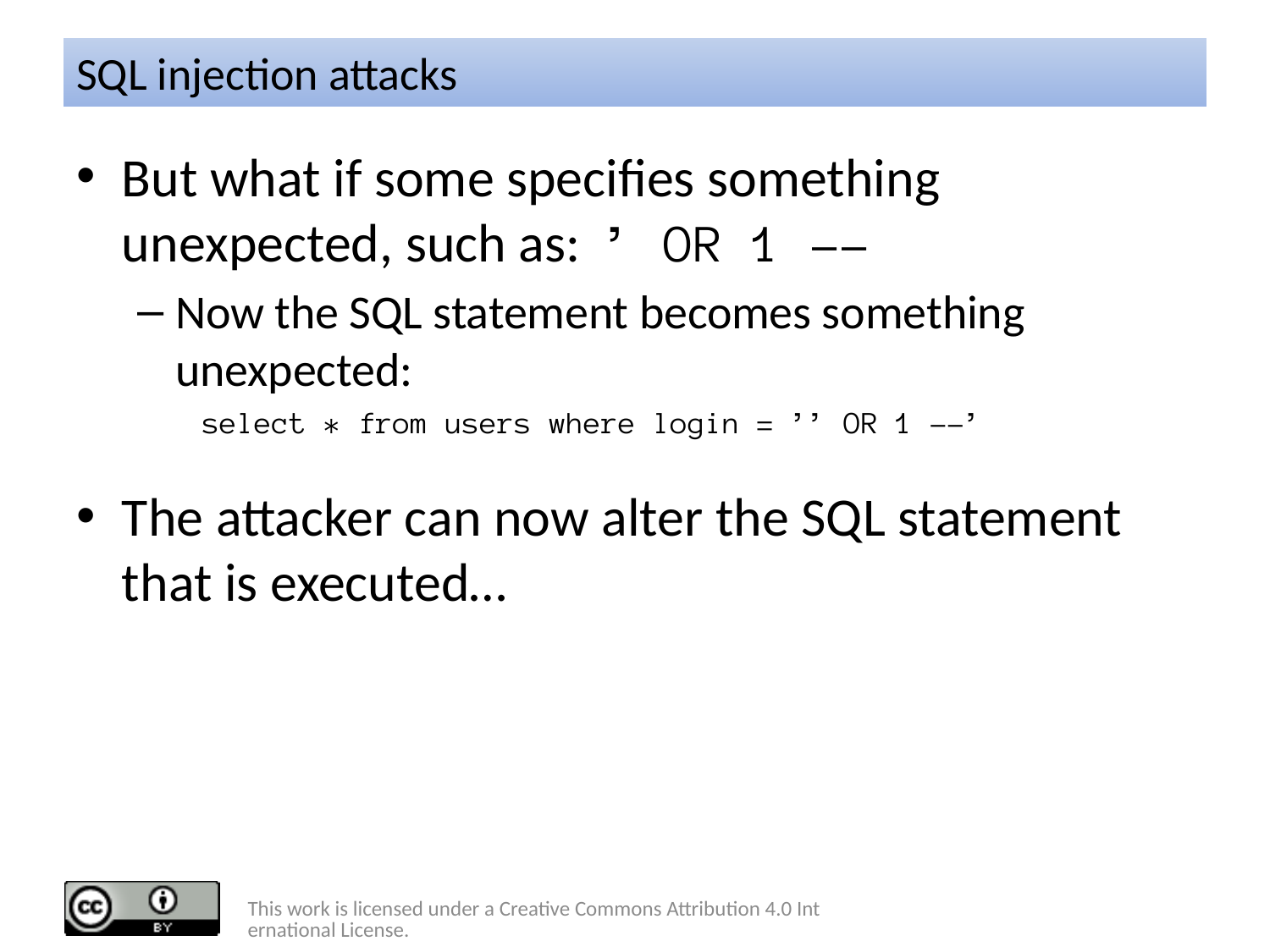

# SQL injection attacks
But what if some specifies something unexpected, such as:  ’ OR 1 --
Now the SQL statement becomes something unexpected:

The attacker can now alter the SQL statement that is executed…

select * from users where login = ’’ OR 1 --’
This work is licensed under a Creative Commons Attribution 4.0 International License.